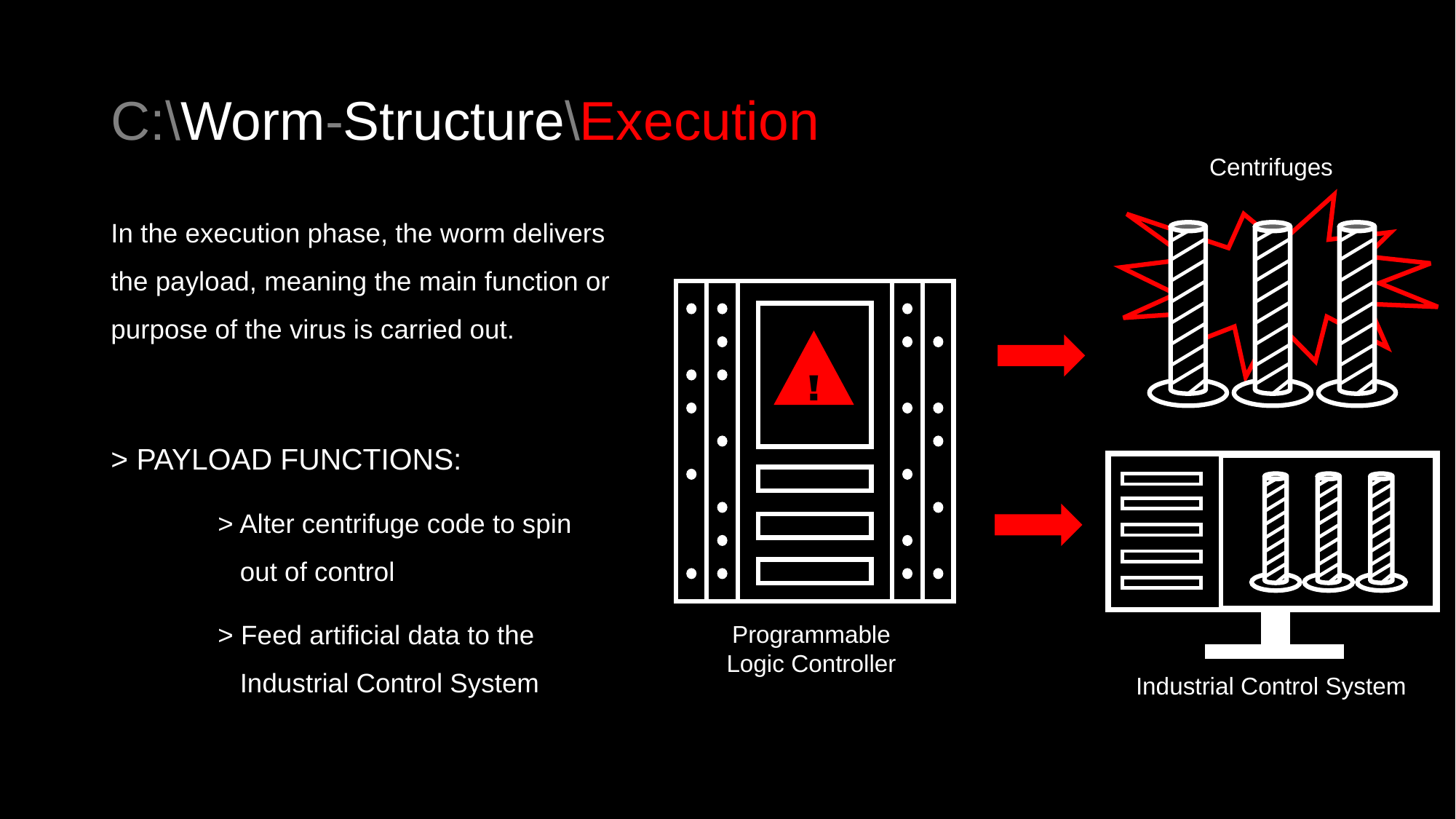

# C:\Worm-Structure\Execution
Centrifuges
In the execution phase, the worm delivers the payload, meaning the main function or purpose of the virus is carried out.

> PAYLOAD FUNCTIONS:
	> Alter centrifuge code to spin 	   out of control
	> Feed artificial data to the 	   Industrial Control System

!

Programmable
Logic Controller
Industrial Control System